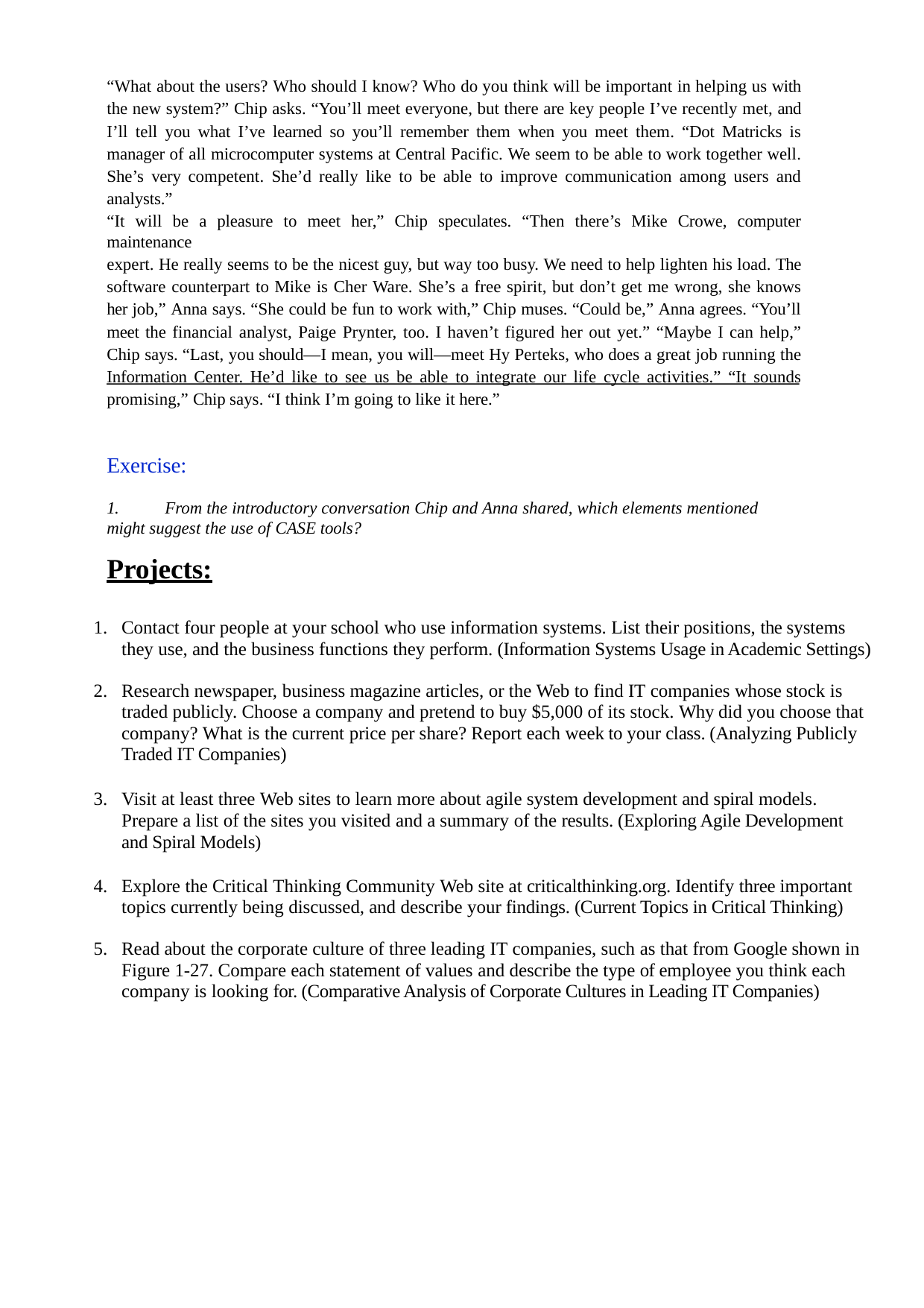

“What about the users? Who should I know? Who do you think will be important in helping us with the new system?” Chip asks. “You’ll meet everyone, but there are key people I’ve recently met, and I’ll tell you what I’ve learned so you’ll remember them when you meet them. “Dot Matricks is manager of all microcomputer systems at Central Pacific. We seem to be able to work together well. She’s very competent. She’d really like to be able to improve communication among users and analysts.”
“It will be a pleasure to meet her,” Chip speculates. “Then there’s Mike Crowe, computer maintenance
expert. He really seems to be the nicest guy, but way too busy. We need to help lighten his load. The software counterpart to Mike is Cher Ware. She’s a free spirit, but don’t get me wrong, she knows her job,” Anna says. “She could be fun to work with,” Chip muses. “Could be,” Anna agrees. “You’ll meet the financial analyst, Paige Prynter, too. I haven’t figured her out yet.” “Maybe I can help,” Chip says. “Last, you should—I mean, you will—meet Hy Perteks, who does a great job running the Information Center. He’d like to see us be able to integrate our life cycle activities.” “It sounds promising,” Chip says. “I think I’m going to like it here.”

Exercise:
1.	From the introductory conversation Chip and Anna shared, which elements mentioned might suggest the use of CASE tools?

Projects:
Contact four people at your school who use information systems. List their positions, the systems they use, and the business functions they perform. (Information Systems Usage in Academic Settings)
Research newspaper, business magazine articles, or the Web to find IT companies whose stock is traded publicly. Choose a company and pretend to buy $5,000 of its stock. Why did you choose that company? What is the current price per share? Report each week to your class. (Analyzing Publicly Traded IT Companies)

Visit at least three Web sites to learn more about agile system development and spiral models. Prepare a list of the sites you visited and a summary of the results. (Exploring Agile Development and Spiral Models)

Explore the Critical Thinking Community Web site at criticalthinking.org. Identify three important topics currently being discussed, and describe your findings. (Current Topics in Critical Thinking)
Read about the corporate culture of three leading IT companies, such as that from Google shown in Figure 1-27. Compare each statement of values and describe the type of employee you think each company is looking for. (Comparative Analysis of Corporate Cultures in Leading IT Companies)